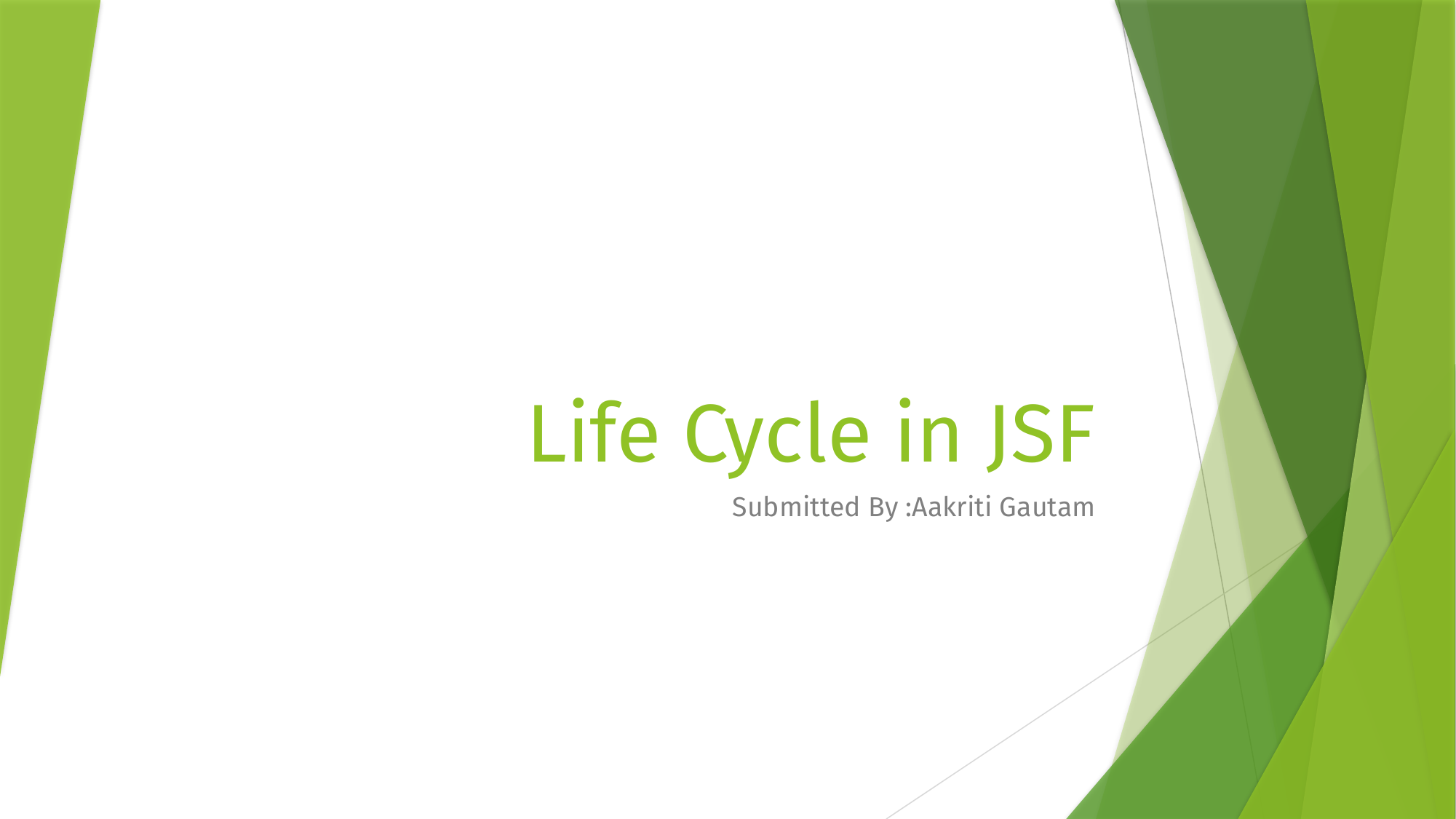

# Life Cycle in JSF
Submitted By :Aakriti Gautam